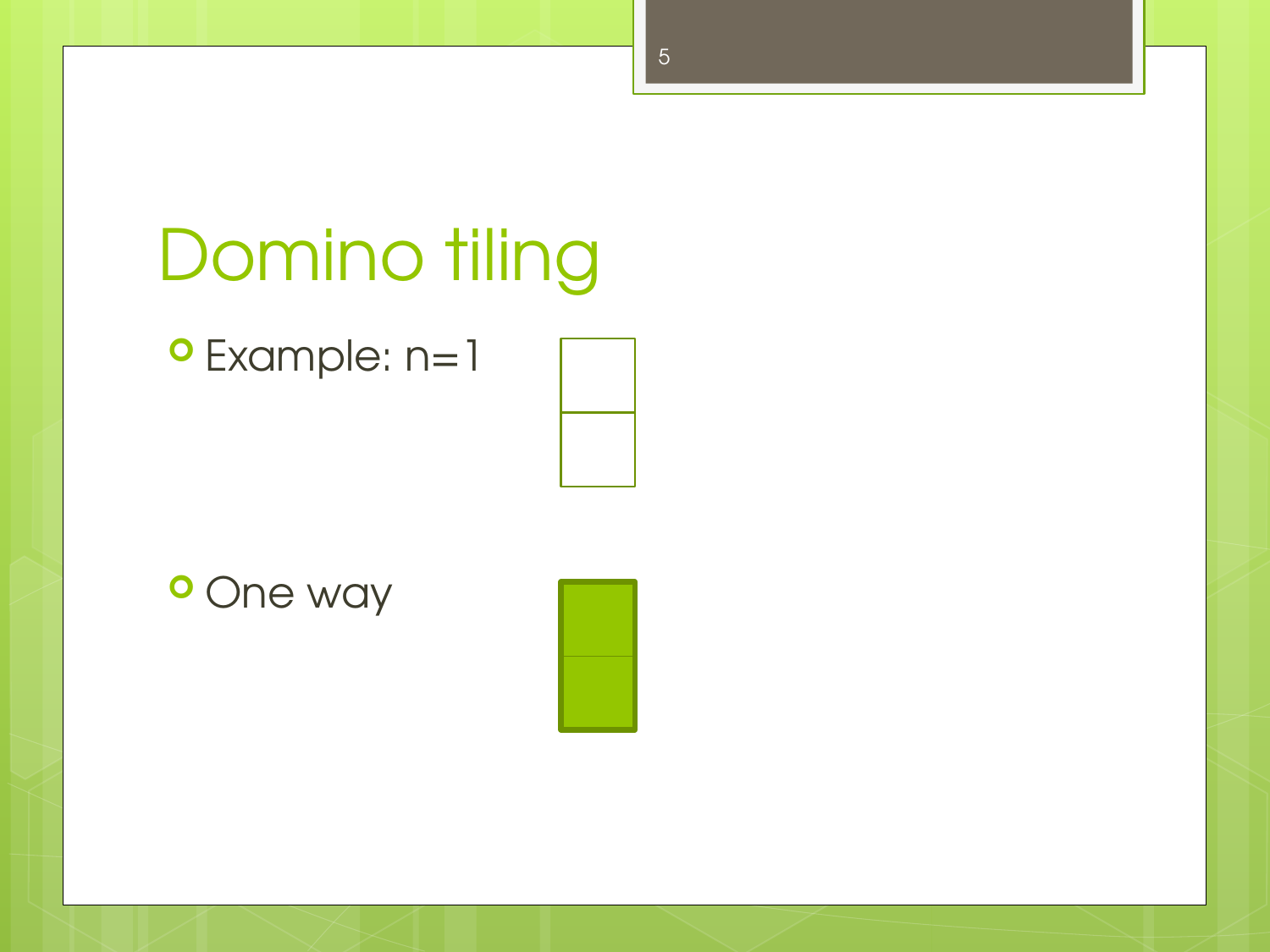

5
# Domino tiling
Example: n=1

One way